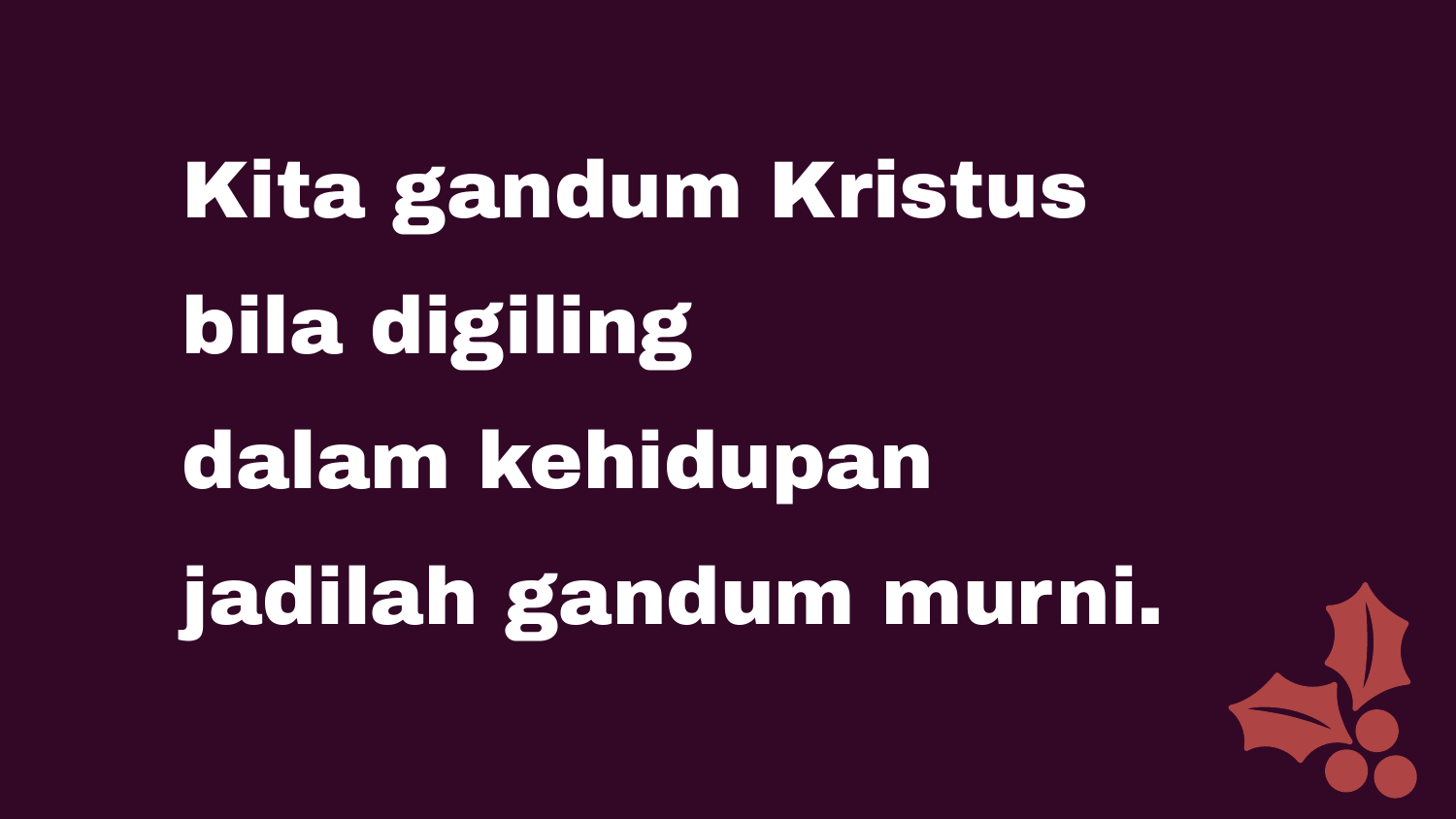

Kita gandum Kristus
bila digiling
dalam kehidupan
jadilah gandum murni.